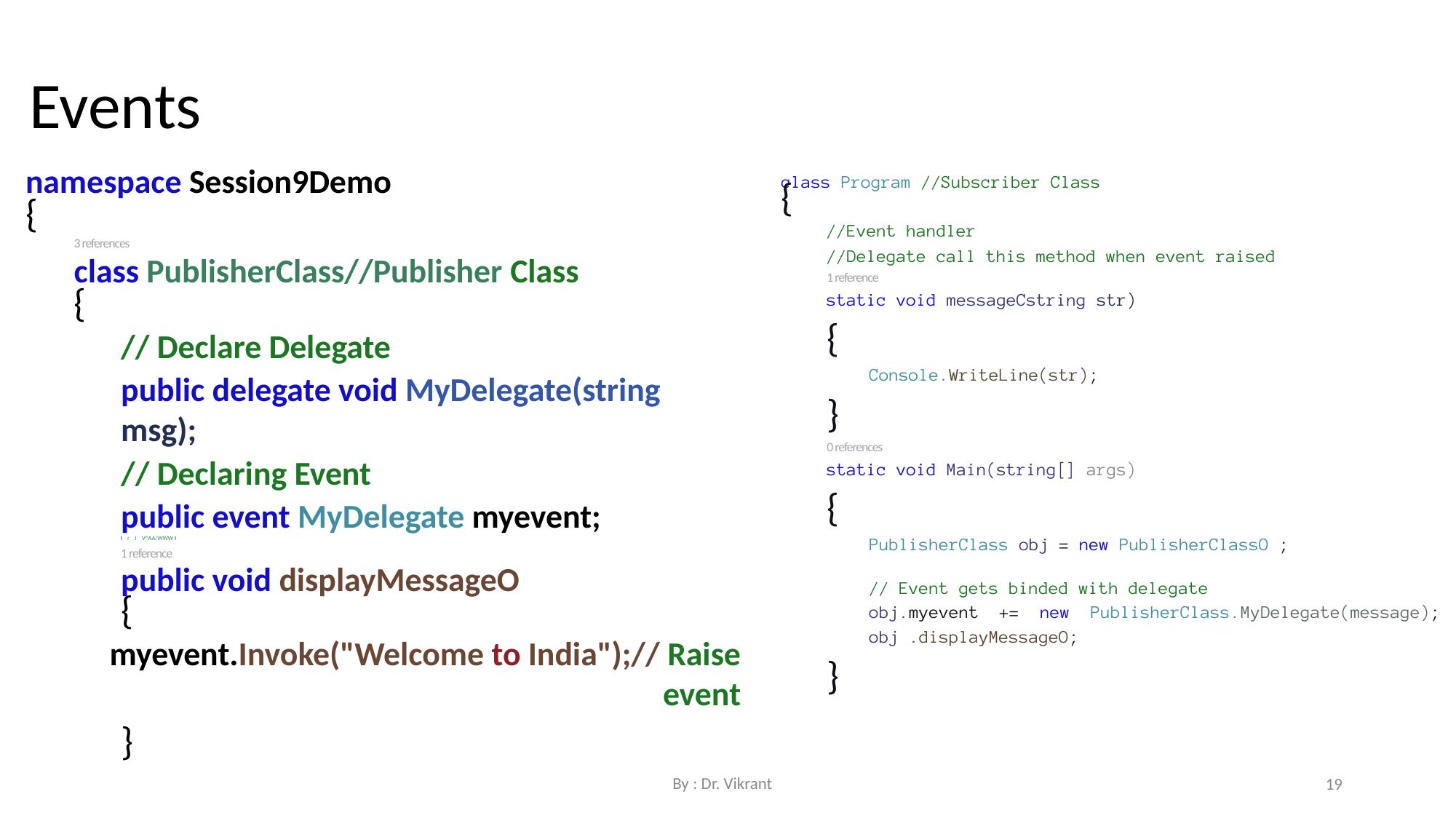

Events
namespace Session9Demo
{
3 references
class PublisherClass//Publisher Class
{
// Declare Delegate
public delegate void MyDelegate(string msg);
// Declaring Event
public event MyDelegate myevent;
I    r    J    V^AA/WWW I
1 reference
public void displayMessageO
{
myevent.Invoke("Welcome to India");// Raise event
}
class Program //Subscriber Class
{
//Event handler
//Delegate call this method when event raised
1 reference
static void messageCstring str)
{
Console.WriteLine(str);
}
0 references
static void Main(string[] args)
{
PublisherClass obj = new PublisherClassO ;
// Event gets binded with delegate
obj.myevent += new PublisherClass.MyDelegate(message); obj .displayMessageO;
}
By : Dr. Vikrant
19